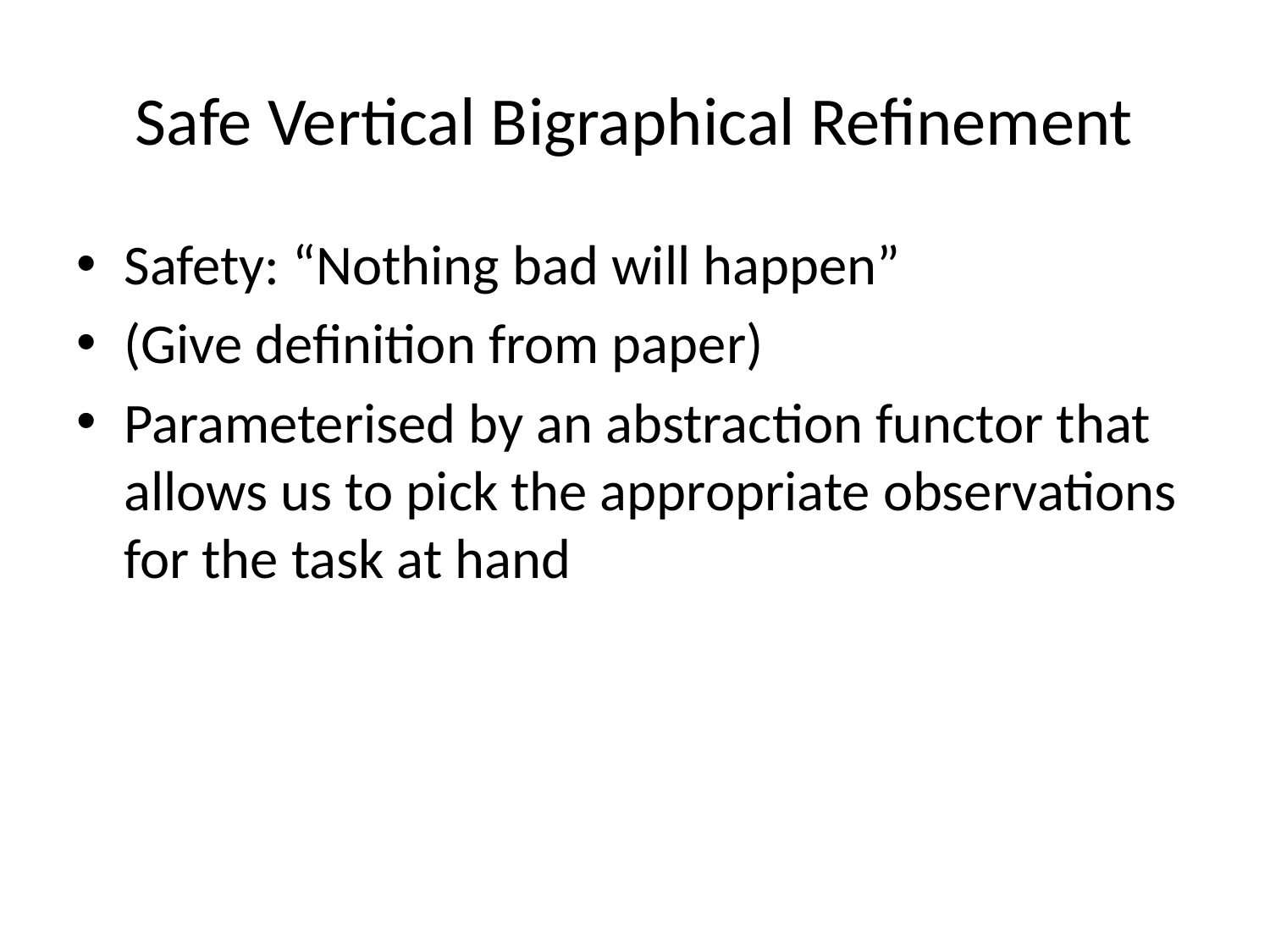

# Safe Vertical Bigraphical Refinement
Safety: “Nothing bad will happen”
(Give definition from paper)
Parameterised by an abstraction functor that allows us to pick the appropriate observations for the task at hand